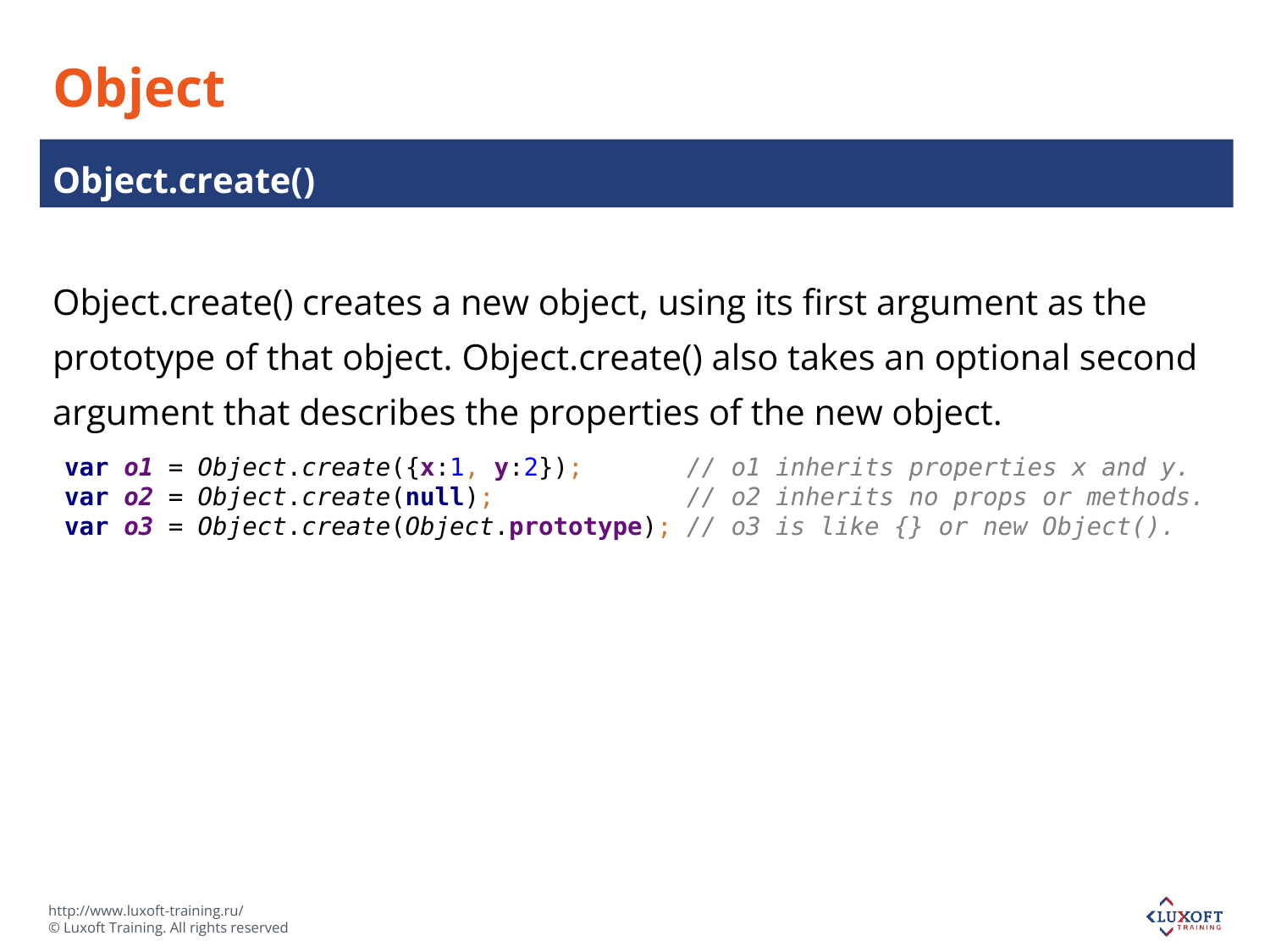

# Object
Object.create()
Object.create() creates a new object, using its first argument as the prototype of that object. Object.create() also takes an optional second argument that describes the properties of the new object.
var o1 = Object.create({x:1, y:2});       // o1 inherits properties x and y.
var o2 = Object.create(null);             // o2 inherits no props or methods.
var o3 = Object.create(Object.prototype); // o3 is like {} or new Object().